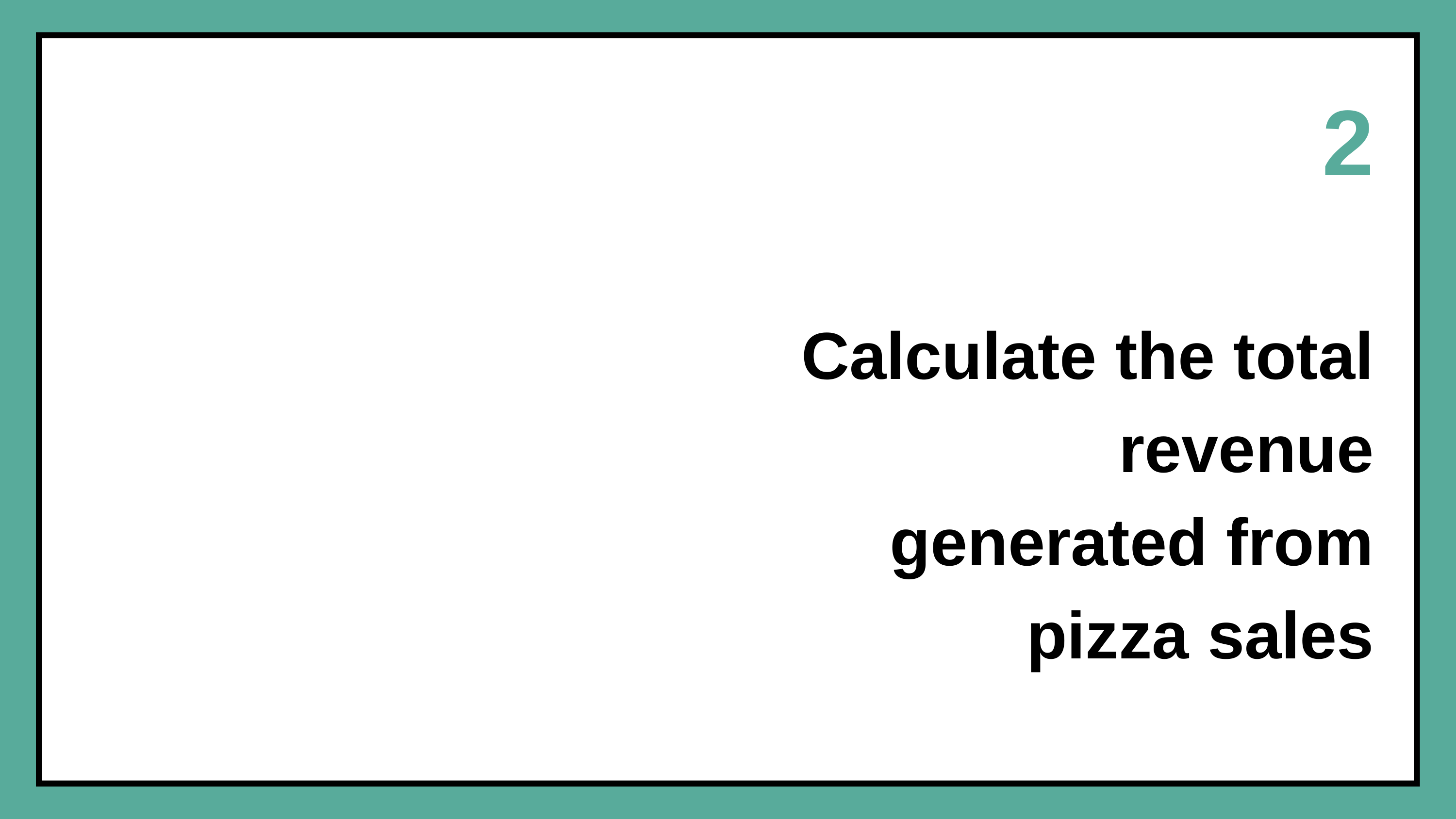

2
Calculate the total revenue generated from pizza sales